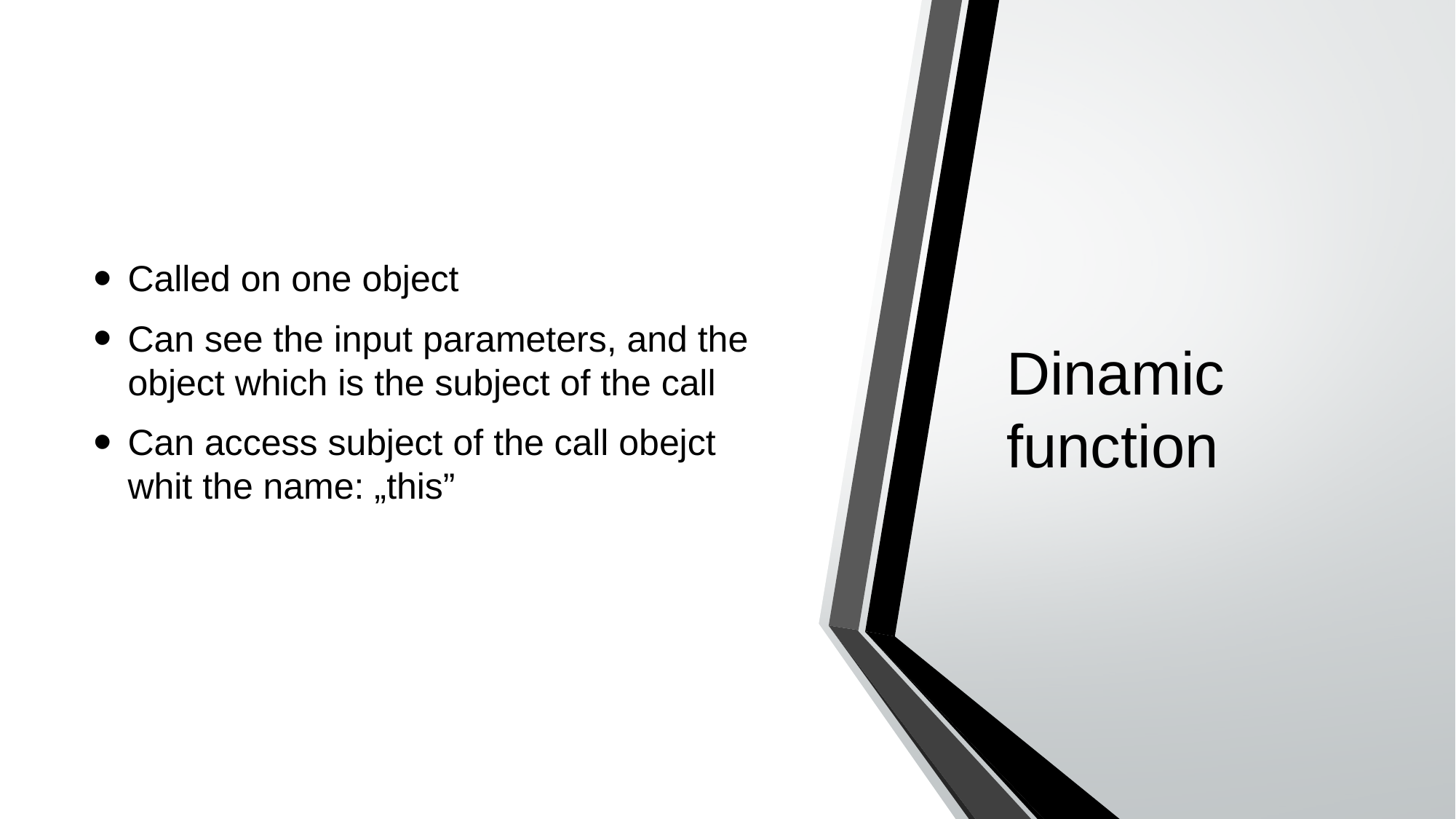

Called on one object
Can see the input parameters, and the object which is the subject of the call
Can access subject of the call obejct whit the name: „this”

# Dinamic function